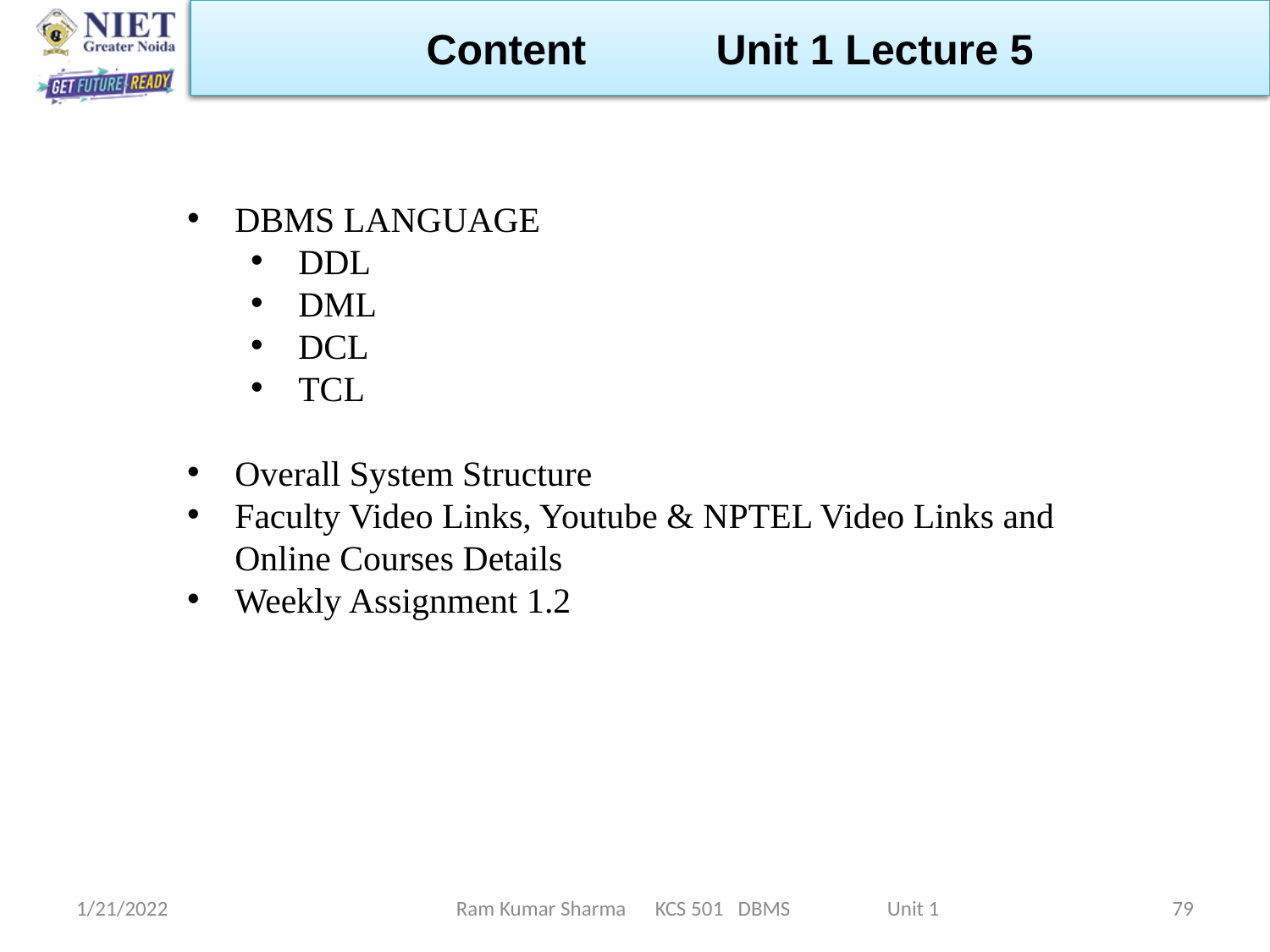

Content           Unit 1 Lecture 5
DBMS LANGUAGE
DDL
DML
DCL
TCL

Overall System Structure
Faculty Video Links, Youtube & NPTEL Video Links and Online Courses Details
Weekly Assignment 1.2

1/21/2022
Ram Kumar Sharma      KCS 501   DBMS                    Unit 1
79